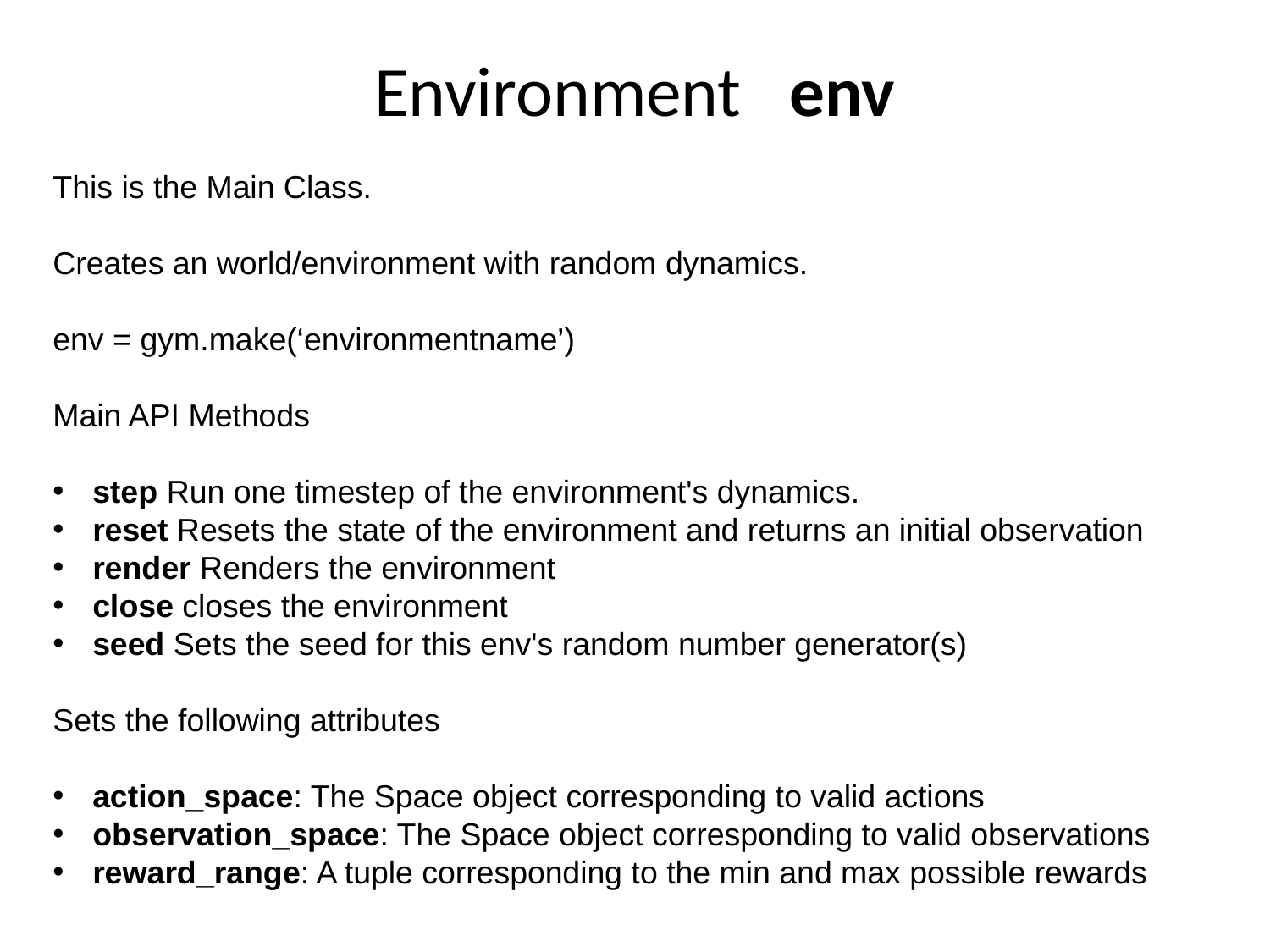

# Environment   env

This is the Main Class.

Creates an world/environment with random dynamics.

env = gym.make(‘environmentname’)

Main API Methods

step Run one timestep of the environment's dynamics.
reset Resets the state of the environment and returns an initial observation
render Renders the environment
close closes the environment
seed Sets the seed for this env's random number generator(s)

Sets the following attributes

action_space: The Space object corresponding to valid actions
observation_space: The Space object corresponding to valid observations
reward_range: A tuple corresponding to the min and max possible rewards